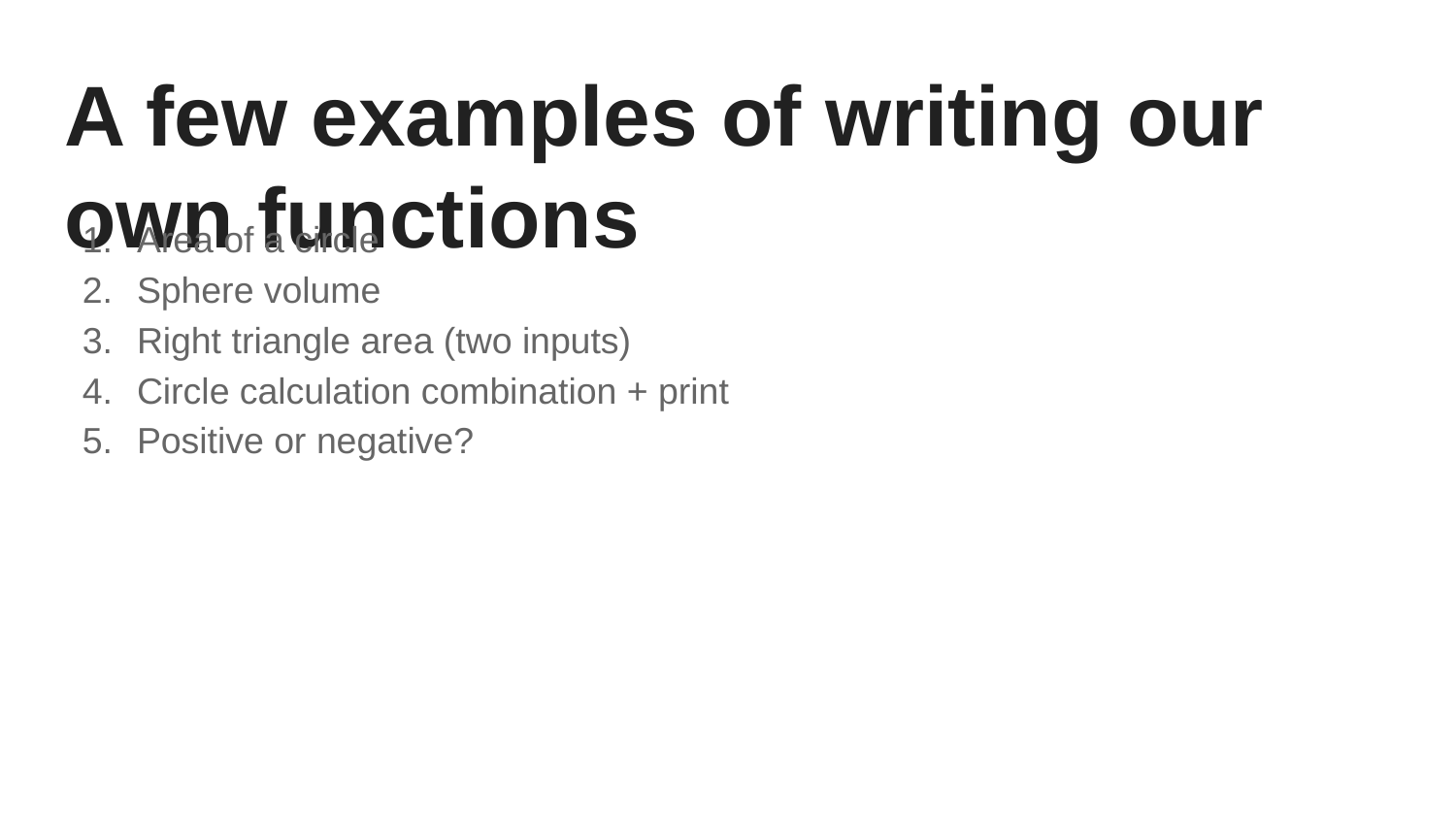

# A few examples of writing our own functions
Area of a circle
Sphere volume
Right triangle area (two inputs)
Circle calculation combination + print
Positive or negative?